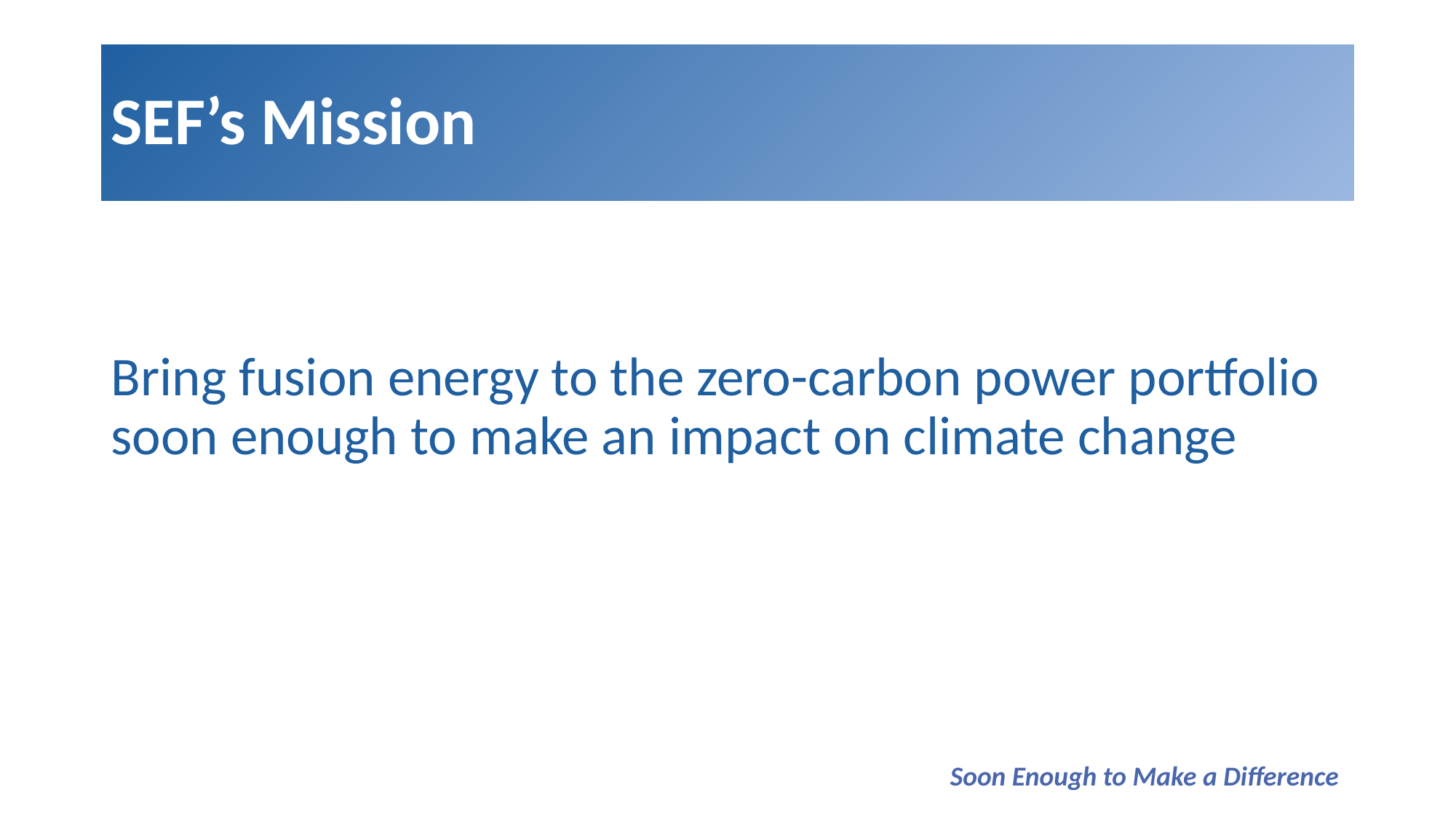

# SEF’s Mission
Bring fusion energy to the zero-carbon power portfolio soon enough to make an impact on climate change
Soon Enough to Make a Difference